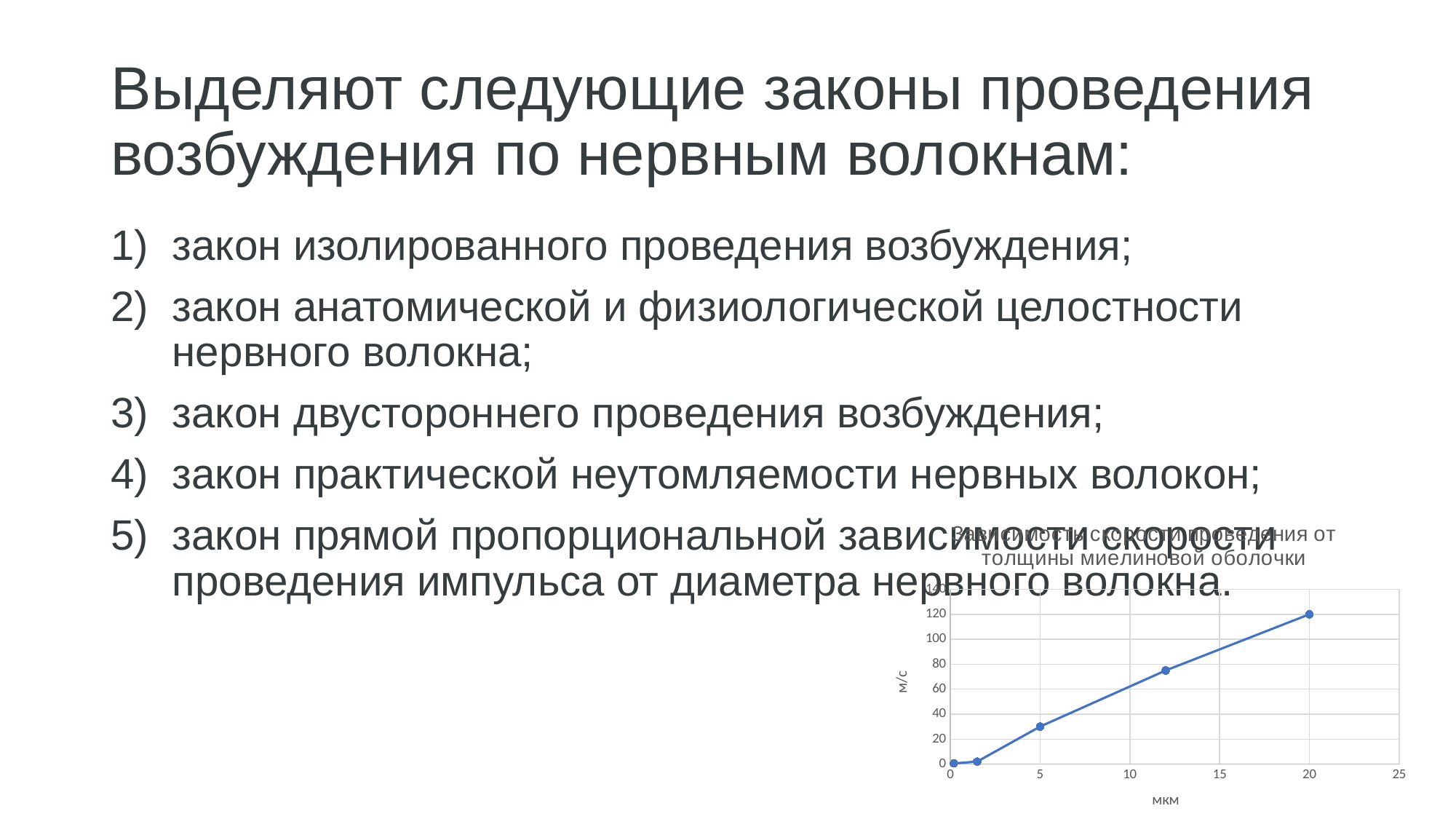

# Выделяют следующие законы проведения возбуждения по нервным волокнам:
закон изолированного проведения возбуждения;
закон анатомической и физиологической целостности нервного волокна;
закон двустороннего проведения возбуждения;
закон практической неутомляемости нервных волокон;
закон прямой пропорциональной зависимости скорости проведения импульса от диаметра нервного волокна.

### Chart: Зависимость скорости проведения от толщины миелиновой оболочки

| Category |  |
|---|---|